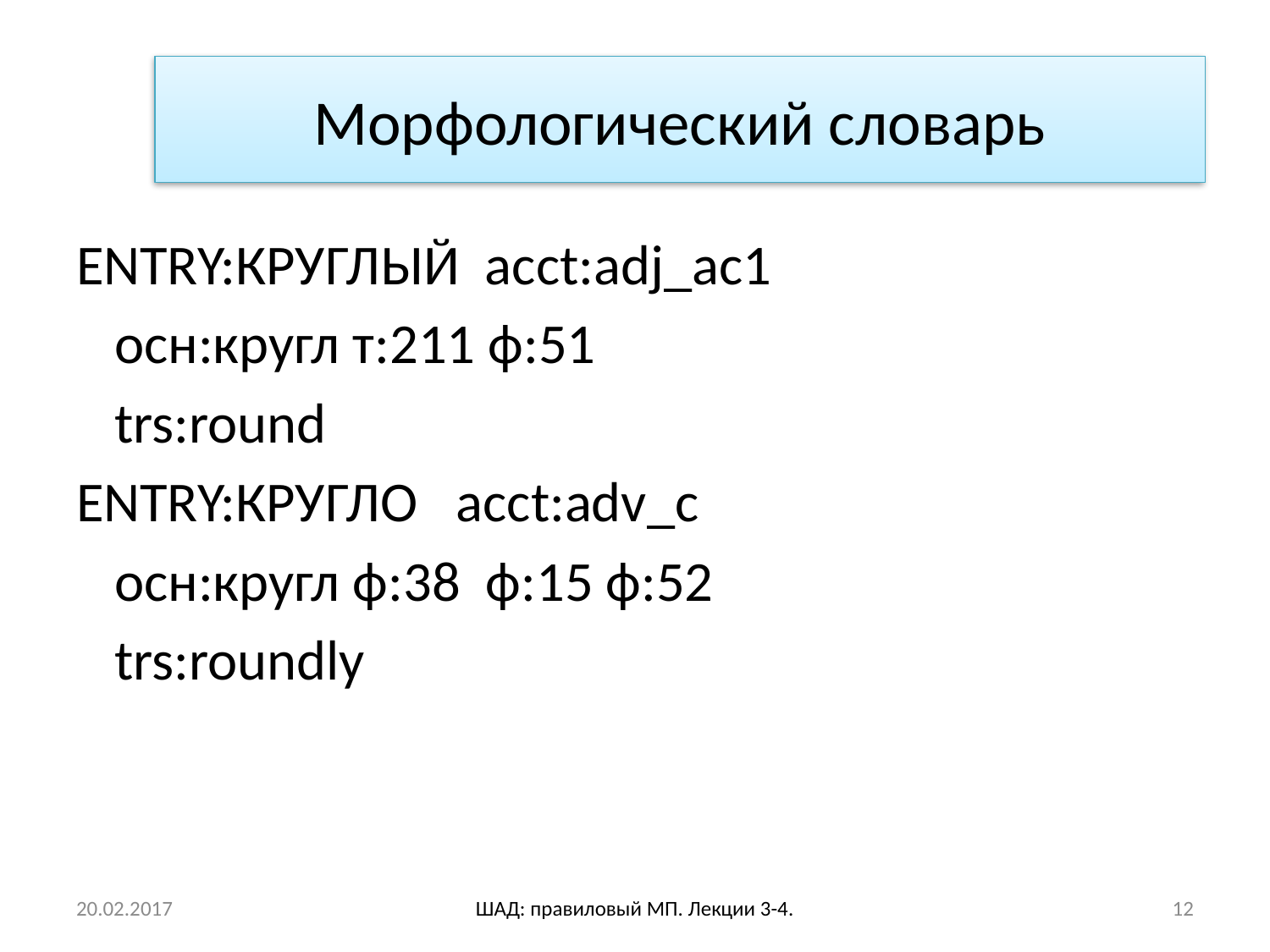

# Морфологический словарь
ENTRY:КРУГЛЫЙ  acct:adj_ac1
   осн:кругл т:211 ф:51
   trs:round
ENTRY:КРУГЛО   acct:adv_c
   осн:кругл ф:38  ф:15 ф:52
   trs:roundly
20.02.2017
ШАД: правиловый МП. Лекции 3-4.
12